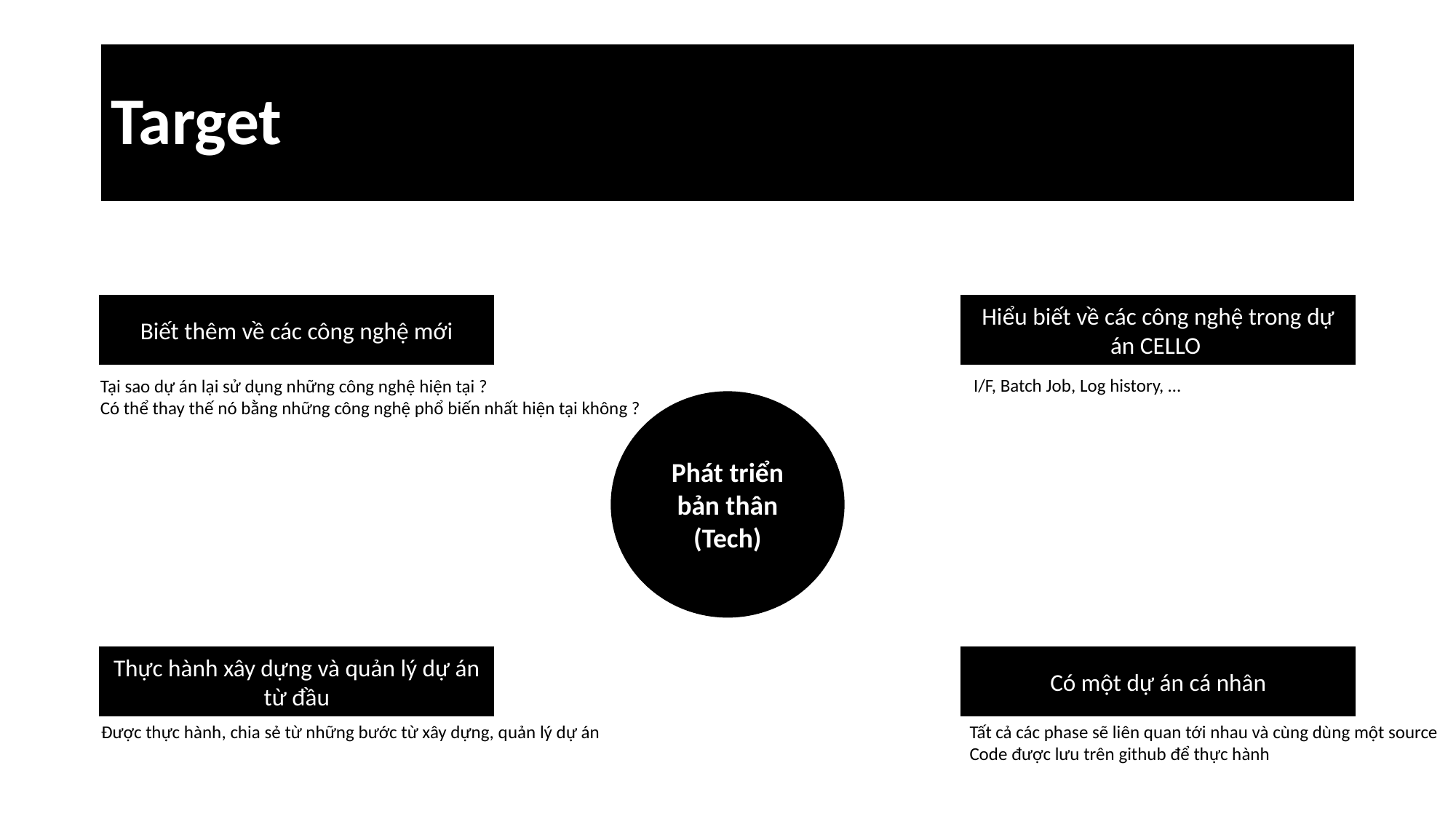

# Target
Hiểu biết về các công nghệ trong dự án CELLO
Biết thêm về các công nghệ mới
I/F, Batch Job, Log history, …
Tại sao dự án lại sử dụng những công nghệ hiện tại ?
Có thể thay thế nó bằng những công nghệ phổ biến nhất hiện tại không ?
Phát triển bản thân (Tech)
Thực hành xây dựng và quản lý dự án từ đầu
Có một dự án cá nhân
Được thực hành, chia sẻ từ những bước từ xây dựng, quản lý dự án
Tất cả các phase sẽ liên quan tới nhau và cùng dùng một source
Code được lưu trên github để thực hành